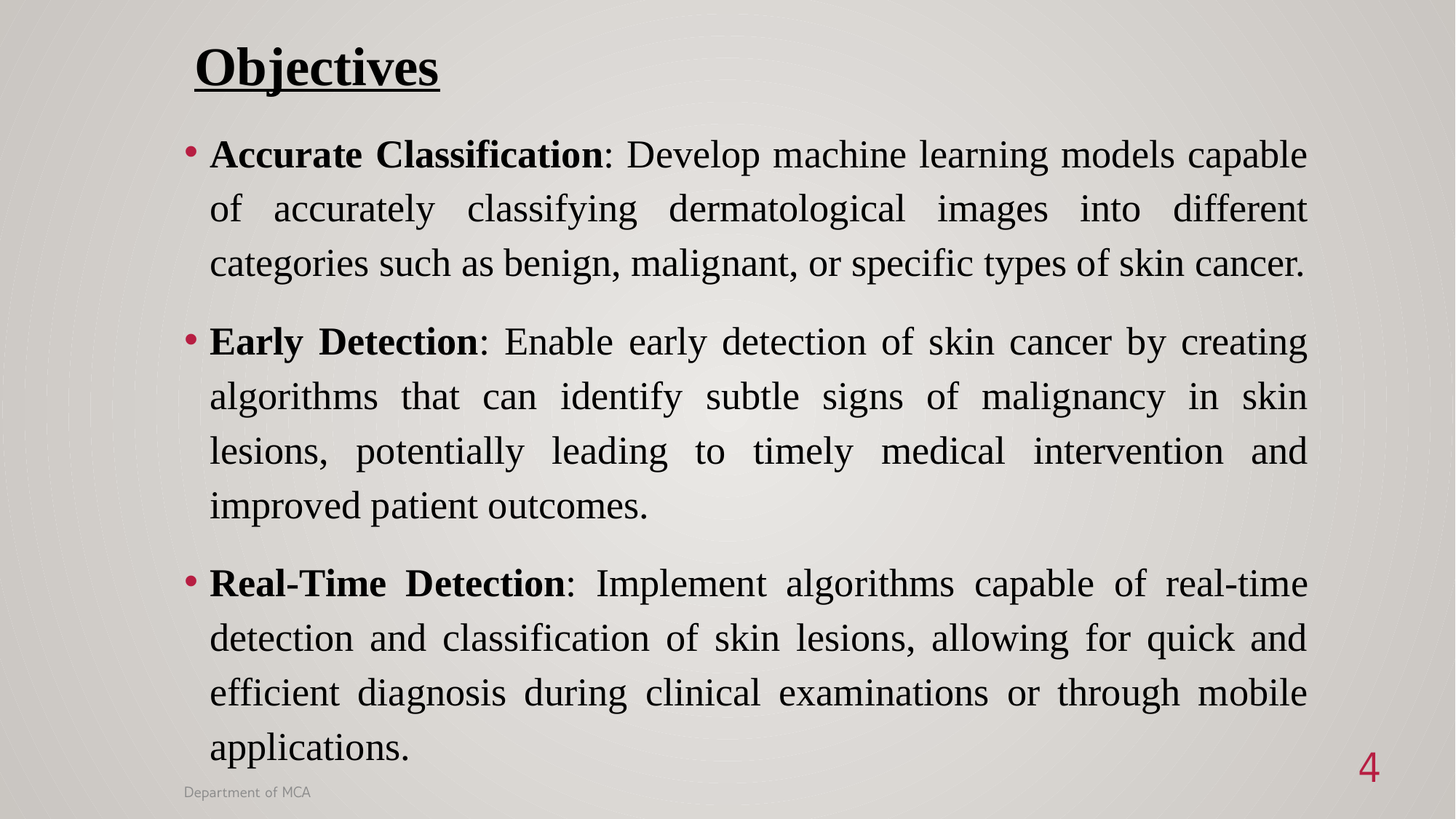

# Objectives
Accurate Classification: Develop machine learning models capable of accurately classifying dermatological images into different categories such as benign, malignant, or specific types of skin cancer.
Early Detection: Enable early detection of skin cancer by creating algorithms that can identify subtle signs of malignancy in skin lesions, potentially leading to timely medical intervention and improved patient outcomes.
Real-Time Detection: Implement algorithms capable of real-time detection and classification of skin lesions, allowing for quick and efficient diagnosis during clinical examinations or through mobile applications.

4
Department of MCA